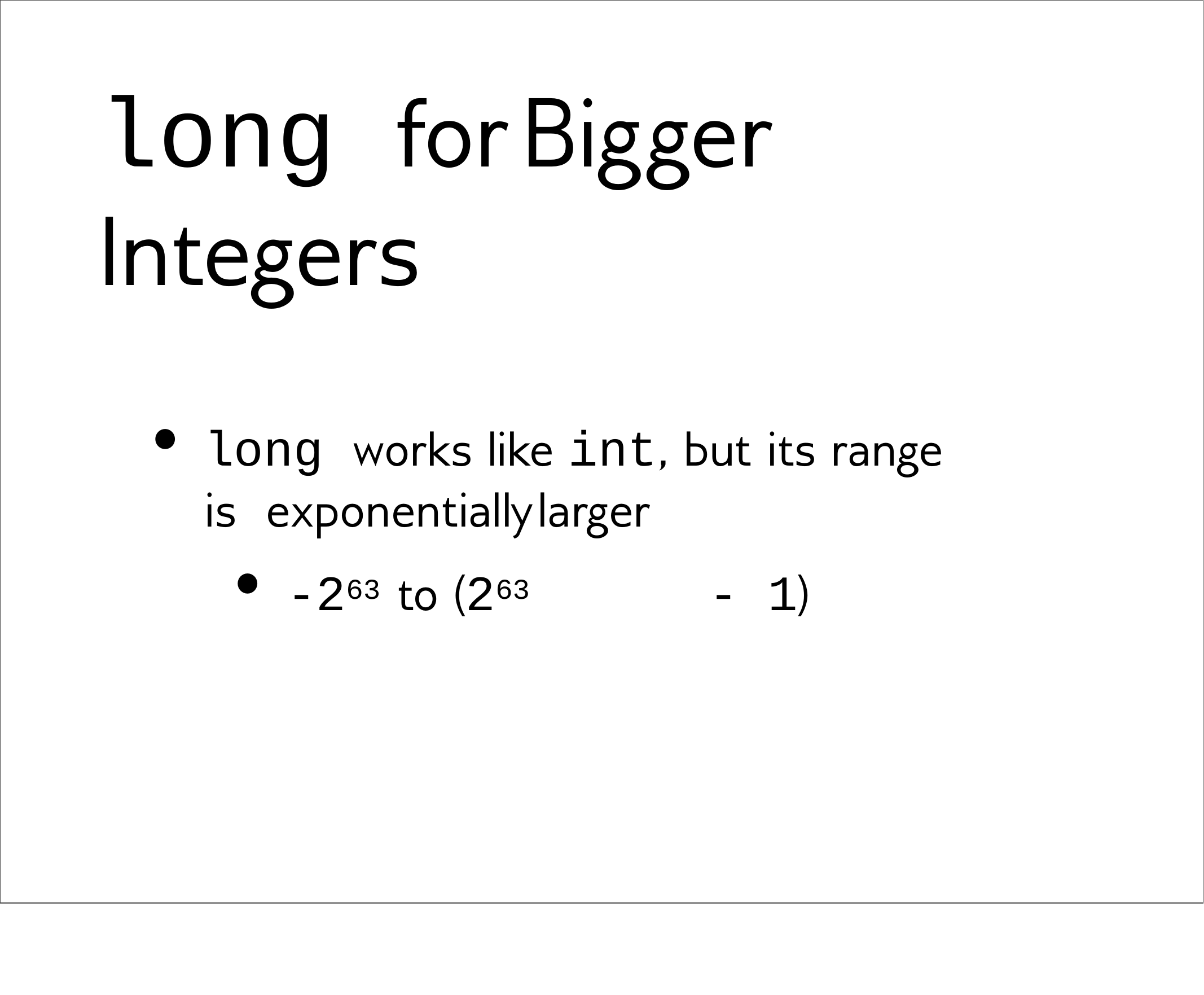

# long for	Bigger Integers
long works like int, but its range is  exponentially	larger
-263 to (263	- 1)